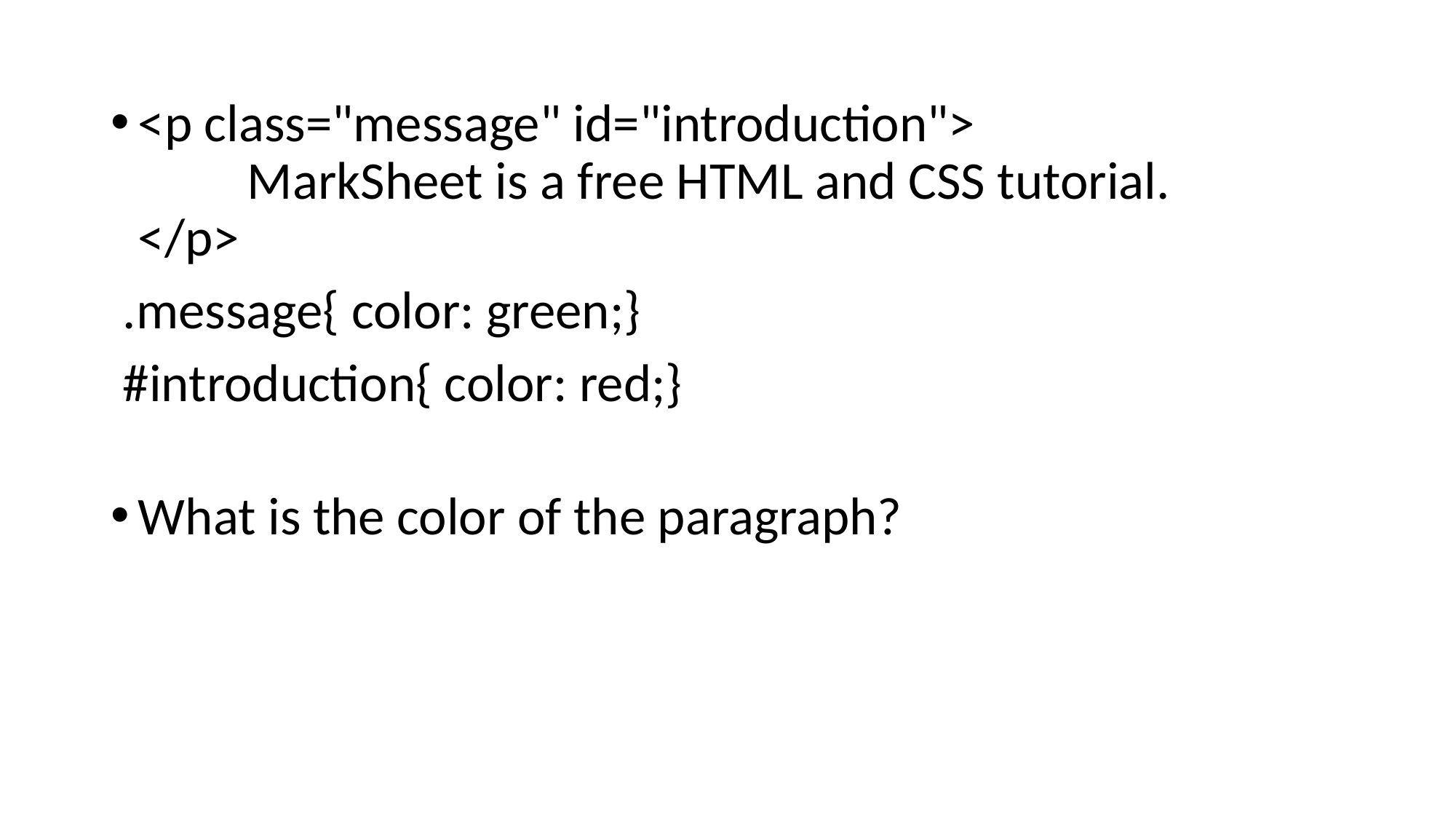

<p class="message" id="introduction">
	MarkSheet is a free HTML and CSS tutorial.
</p>
 .message{ color: green;}
 #introduction{ color: red;}

What is the color of the paragraph?